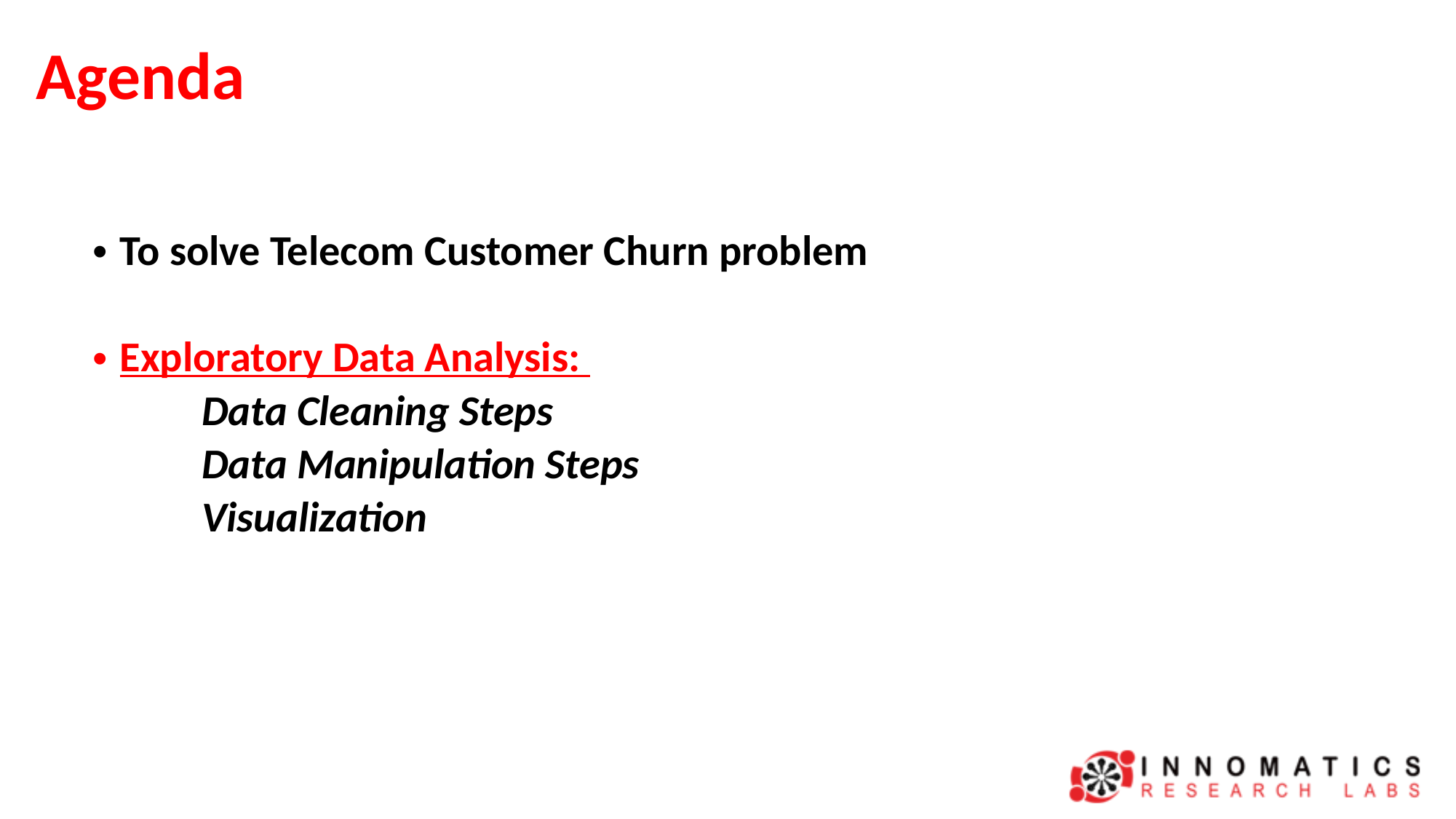

# Agenda
To solve Telecom Customer Churn problem

Exploratory Data Analysis:
	Data Cleaning Steps
	Data Manipulation Steps
	Visualization